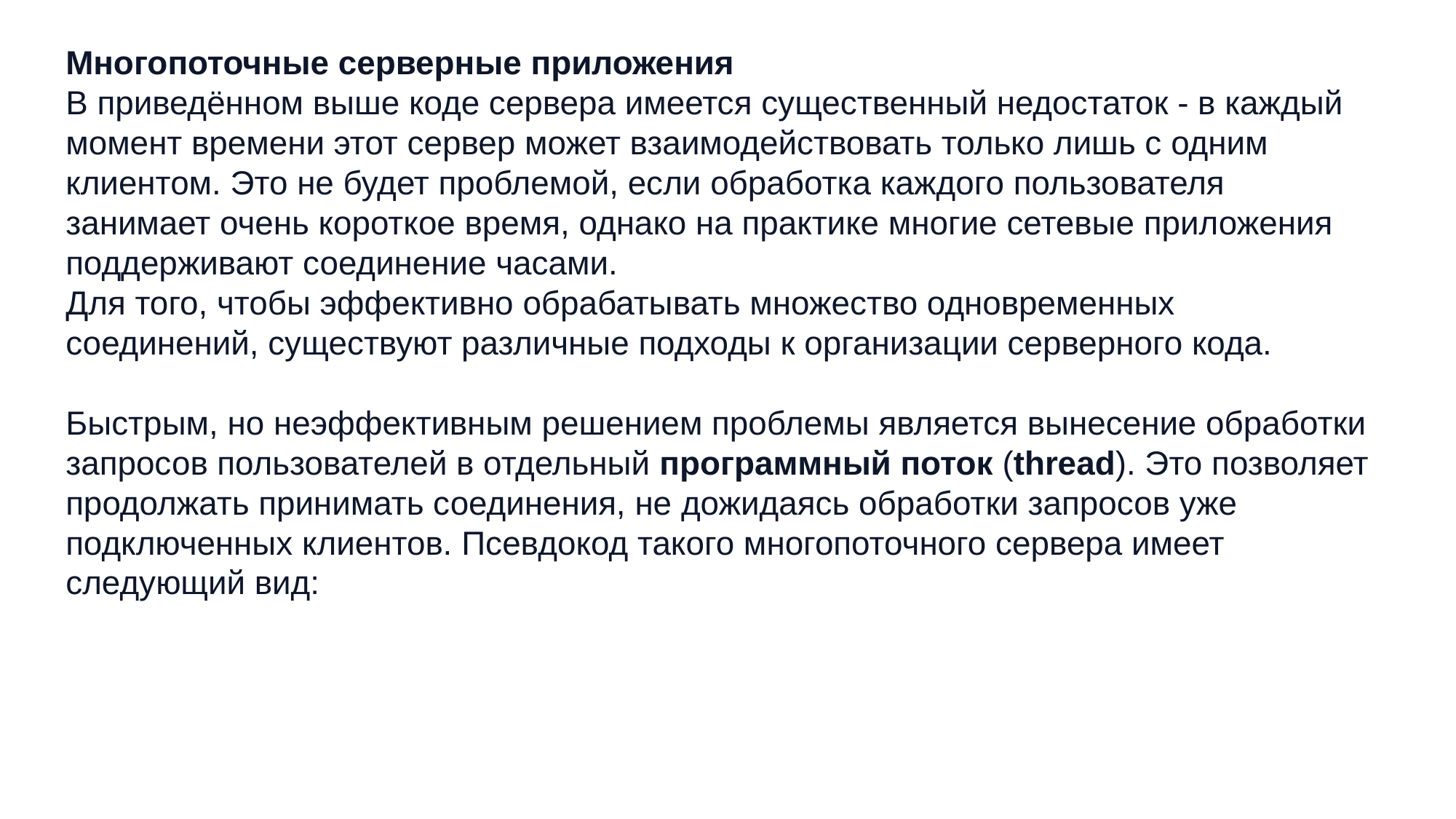

Многопоточные серверные приложения
В приведённом выше коде сервера имеется существенный недостаток - в каждый момент времени этот сервер может взаимодействовать только лишь с одним клиентом. Это не будет проблемой, если обработка каждого пользователя занимает очень короткое время, однако на практике многие сетевые приложения поддерживают соединение часами.
Для того, чтобы эффективно обрабатывать множество одновременных соединений, существуют различные подходы к организации серверного кода.

Быстрым, но неэффективным решением проблемы является вынесение обработки запросов пользователей в отдельный программный поток (thread). Это позволяет продолжать принимать соединения, не дожидаясь обработки запросов уже подключенных клиентов. Псевдокод такого многопоточного сервера имеет следующий вид: